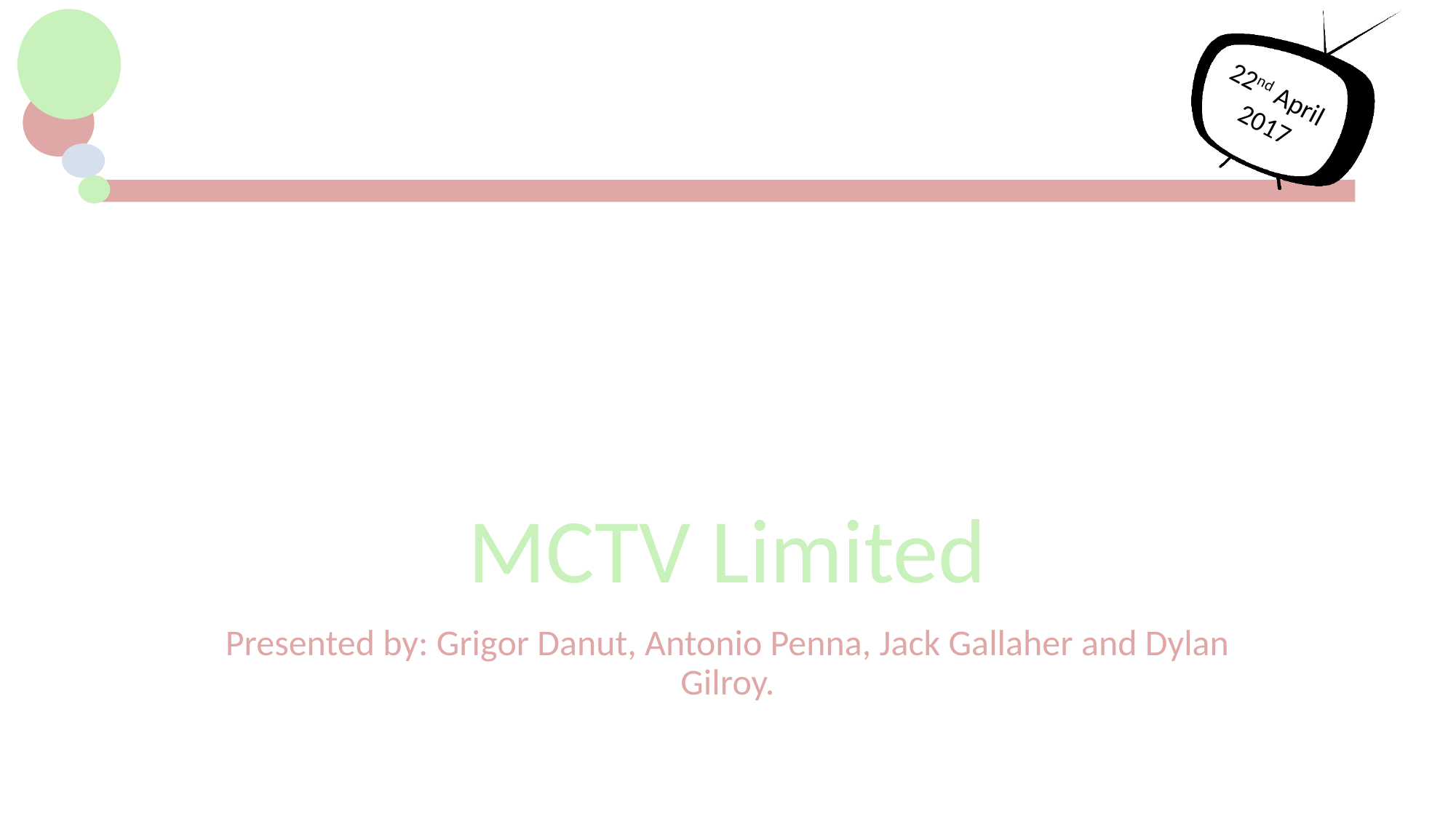

22nd April
 2017
# MCTV Limited
Presented by: Grigor Danut, Antonio Penna, Jack Gallaher and Dylan Gilroy.